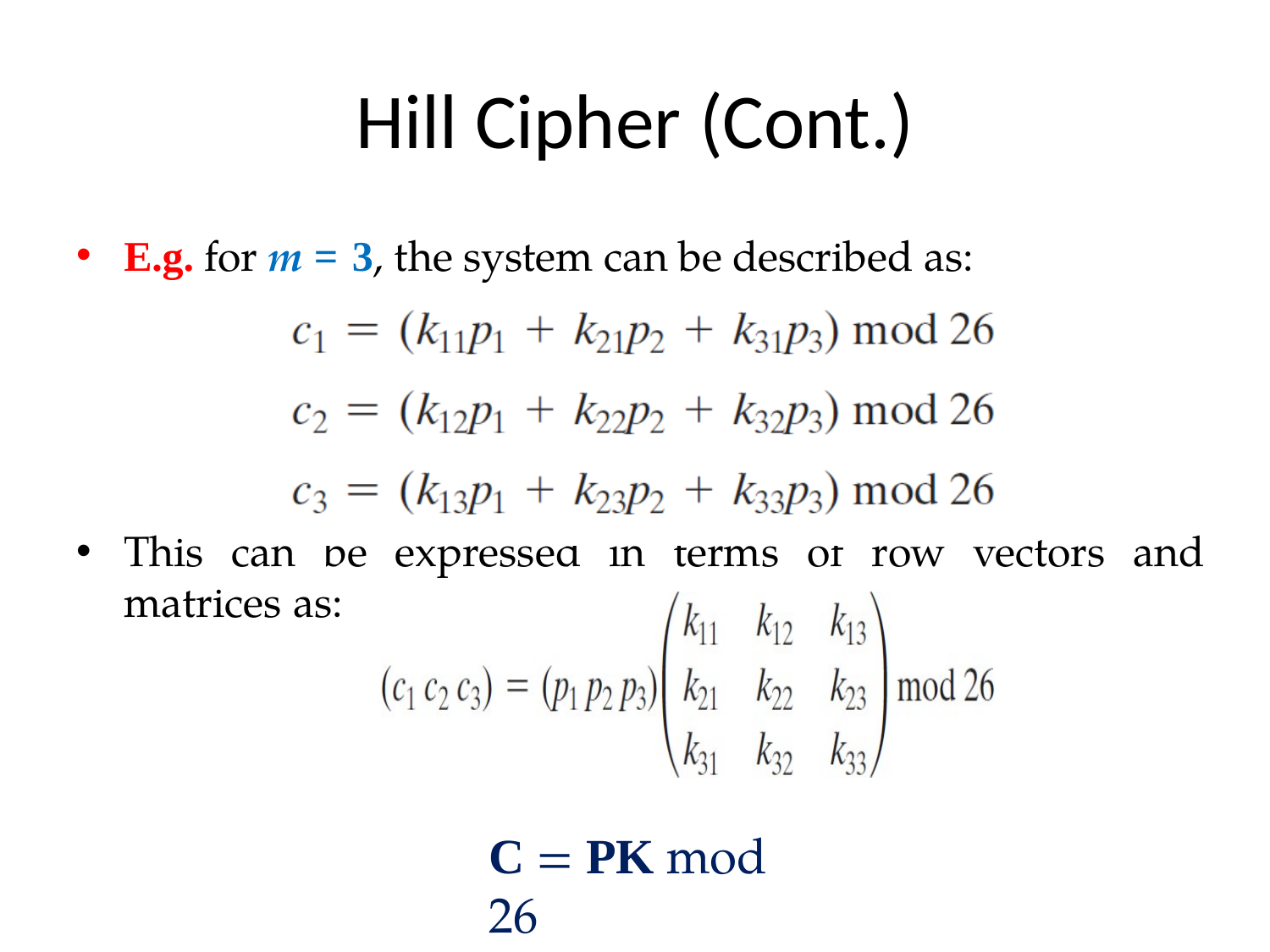

# Hill Cipher (Cont.)
E.g. for m = 3, the system can be described as:

This can be expressed in terms of row vectors and matrices as:

C = PK mod 26